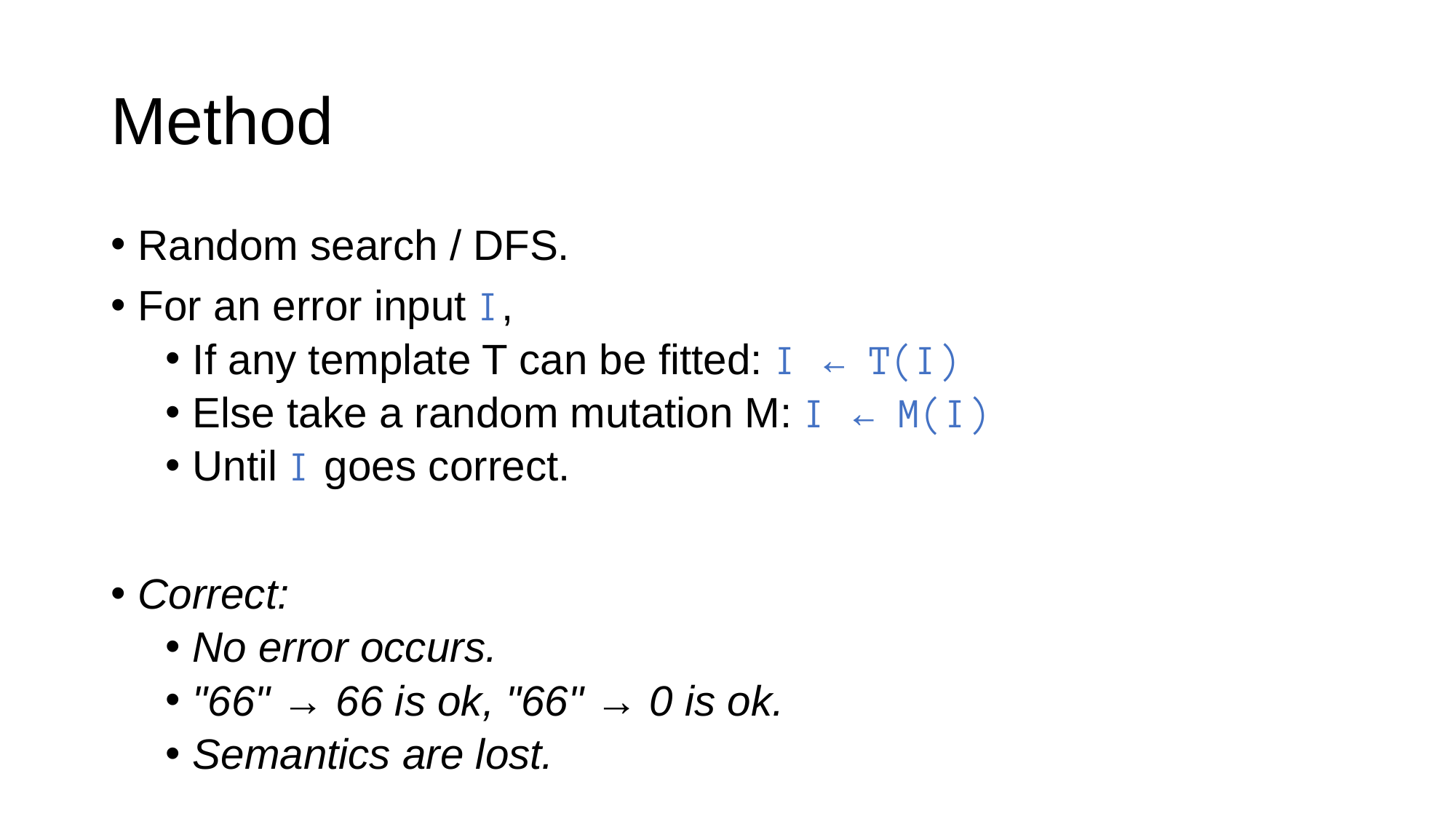

# Method
Random search / DFS.
For an error input I,
If any template T can be fitted: I ← T(I)
Else take a random mutation M: I ← M(I)
Until I goes correct.

Correct:
No error occurs.
"66" → 66 is ok, "66" → 0 is ok.
Semantics are lost.